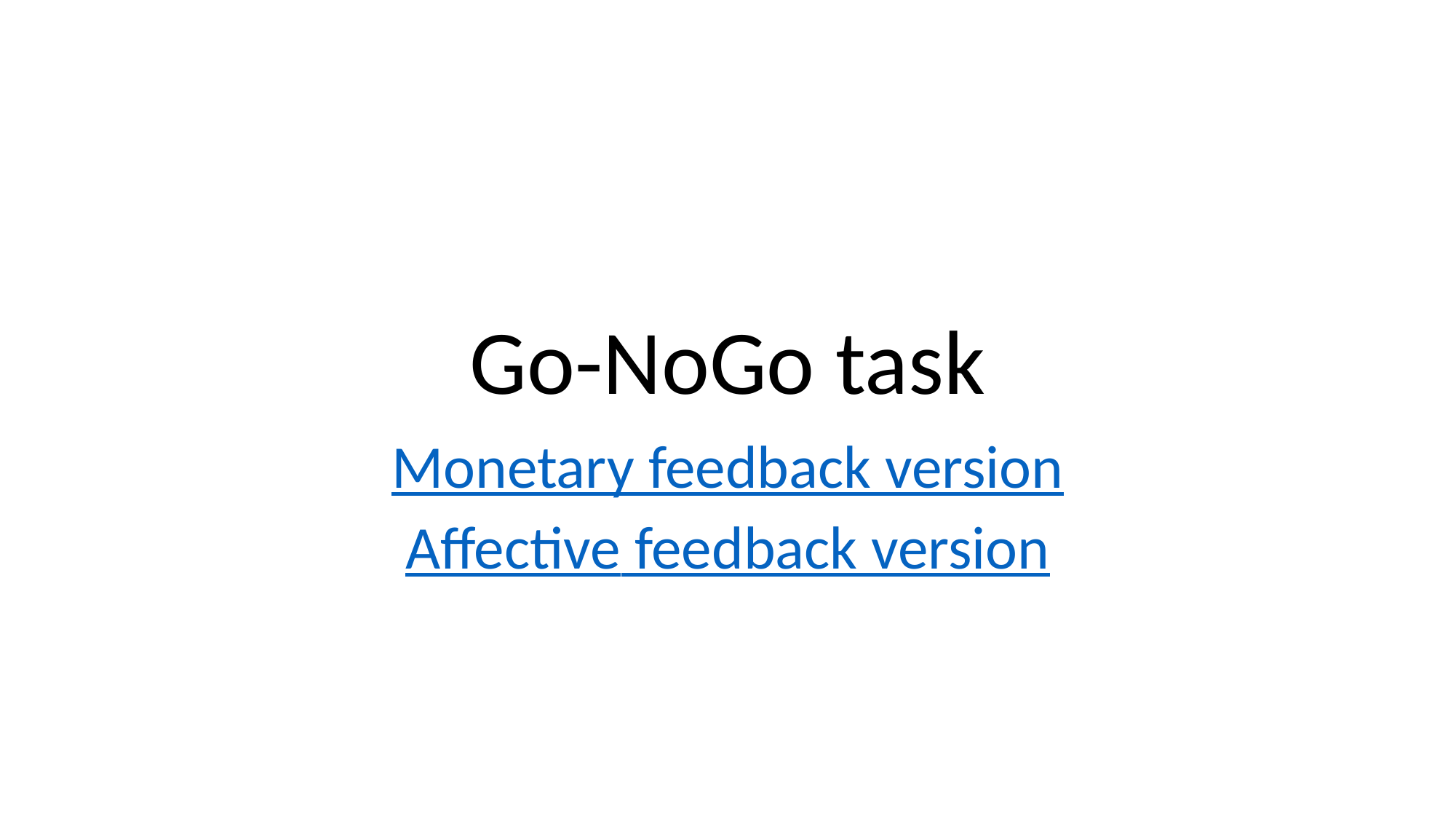

# Go-NoGo task
Monetary feedback version
Affective feedback version